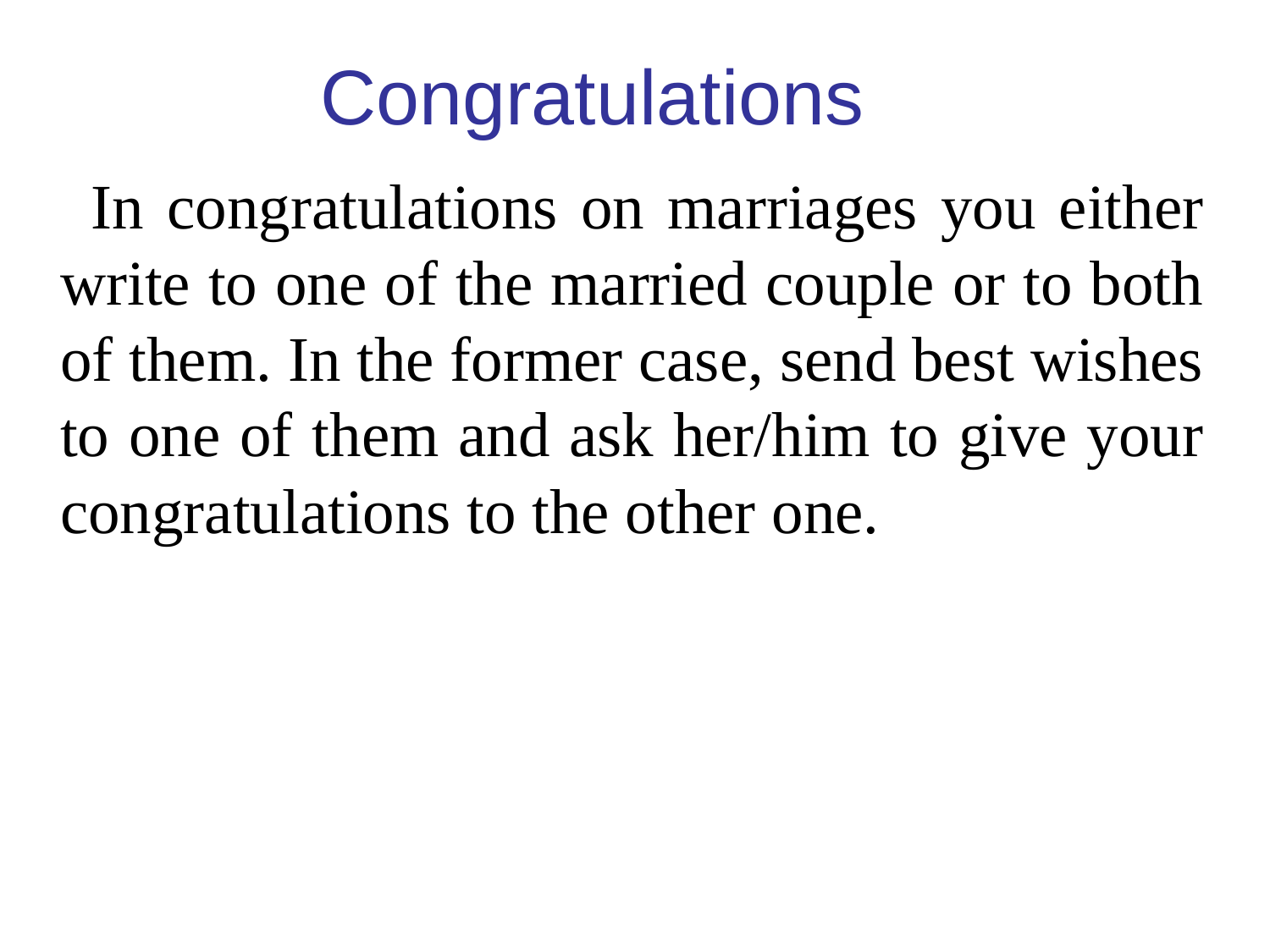

Congratulations
    In congratulations on marriages you either write to one of the married couple or to both of them. In the former case, send best wishes to one of them and ask her/him to give your congratulations to the other one.